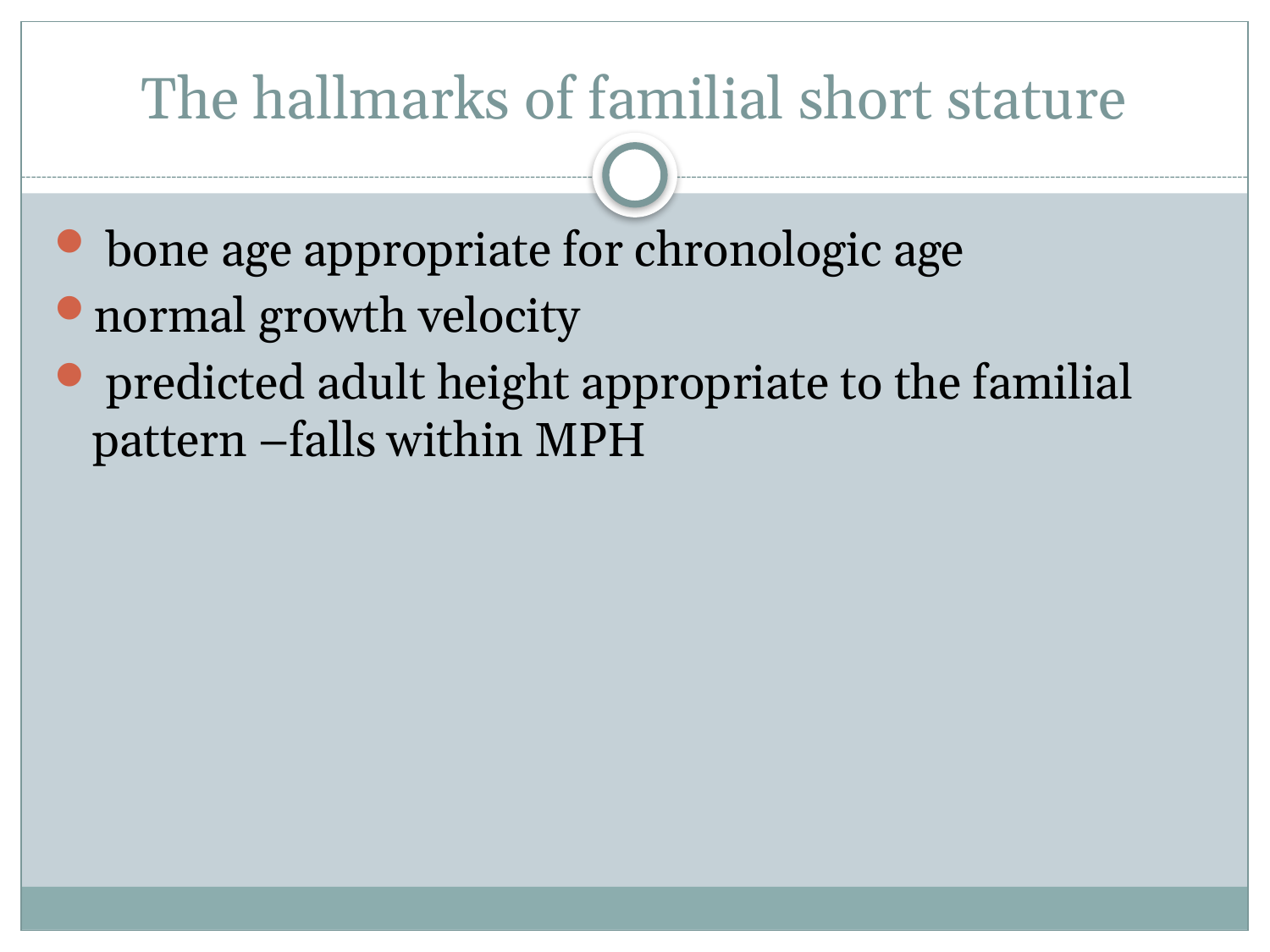

# The hallmarks of familial short stature
 bone age appropriate for chronologic age
normal growth velocity
 predicted adult height appropriate to the familial pattern –falls within MPH